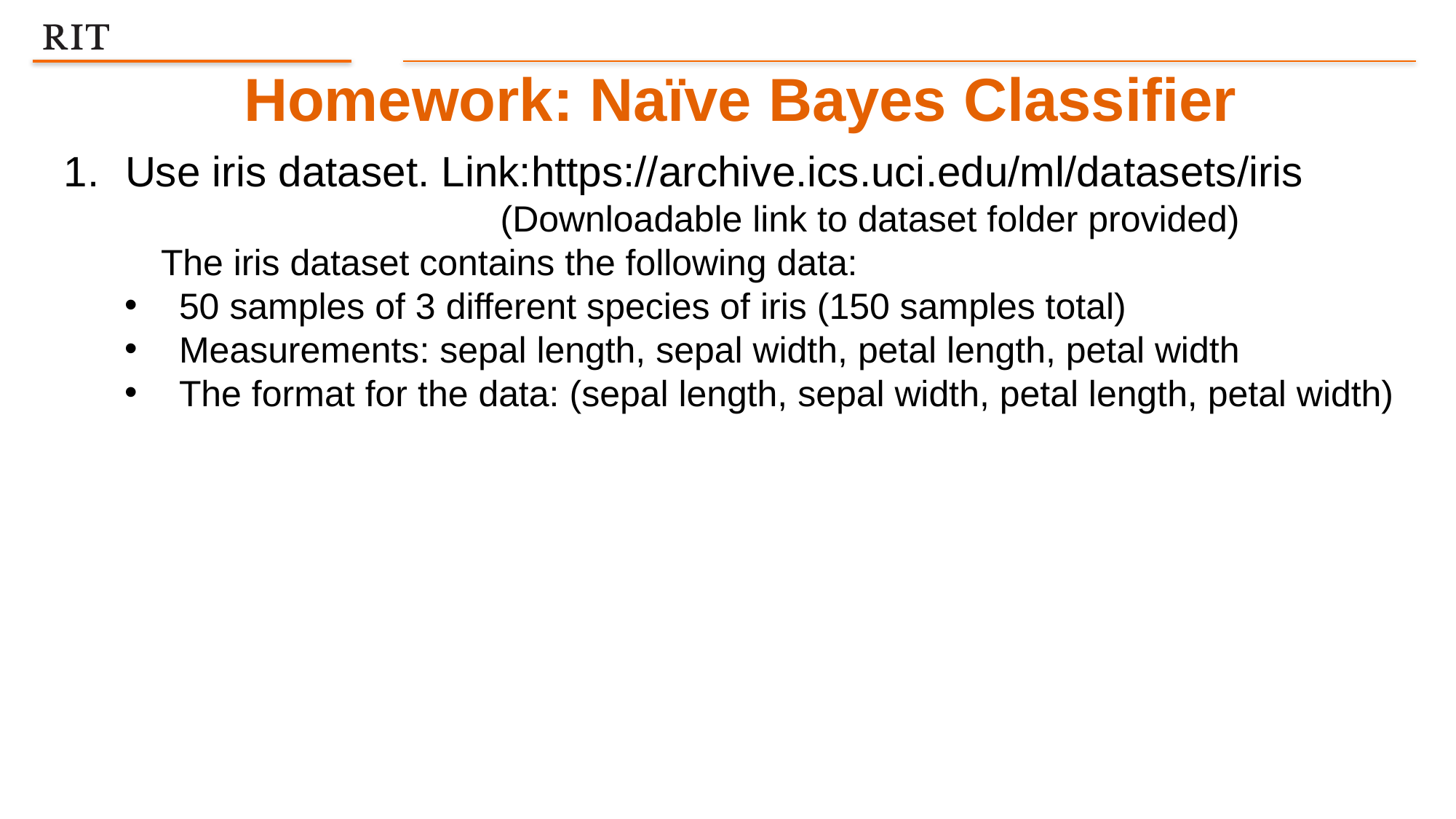

Homework: Naïve Bayes Classifier
Use iris dataset. Link:https://archive.ics.uci.edu/ml/datasets/iris
     				(Downloadable link to dataset folder provided)
	The iris dataset contains the following data:
50 samples of 3 different species of iris (150 samples total)
Measurements: sepal length, sepal width, petal length, petal width
The format for the data: (sepal length, sepal width, petal length, petal width)